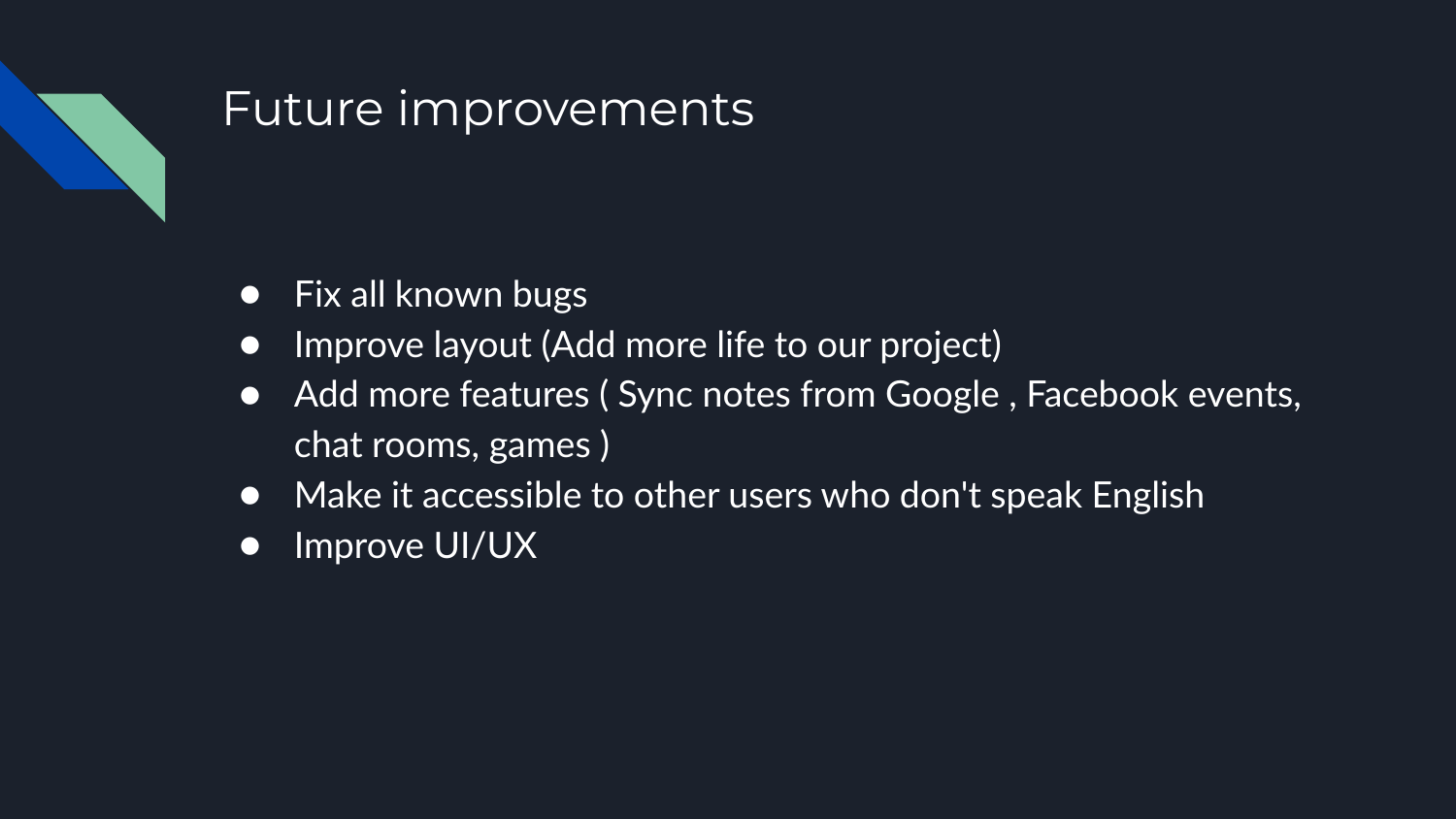

# Future improvements
Fix all known bugs
Improve layout (Add more life to our project)
Add more features ( Sync notes from Google , Facebook events,
chat rooms, games )
Make it accessible to other users who don't speak English
Improve UI/UX